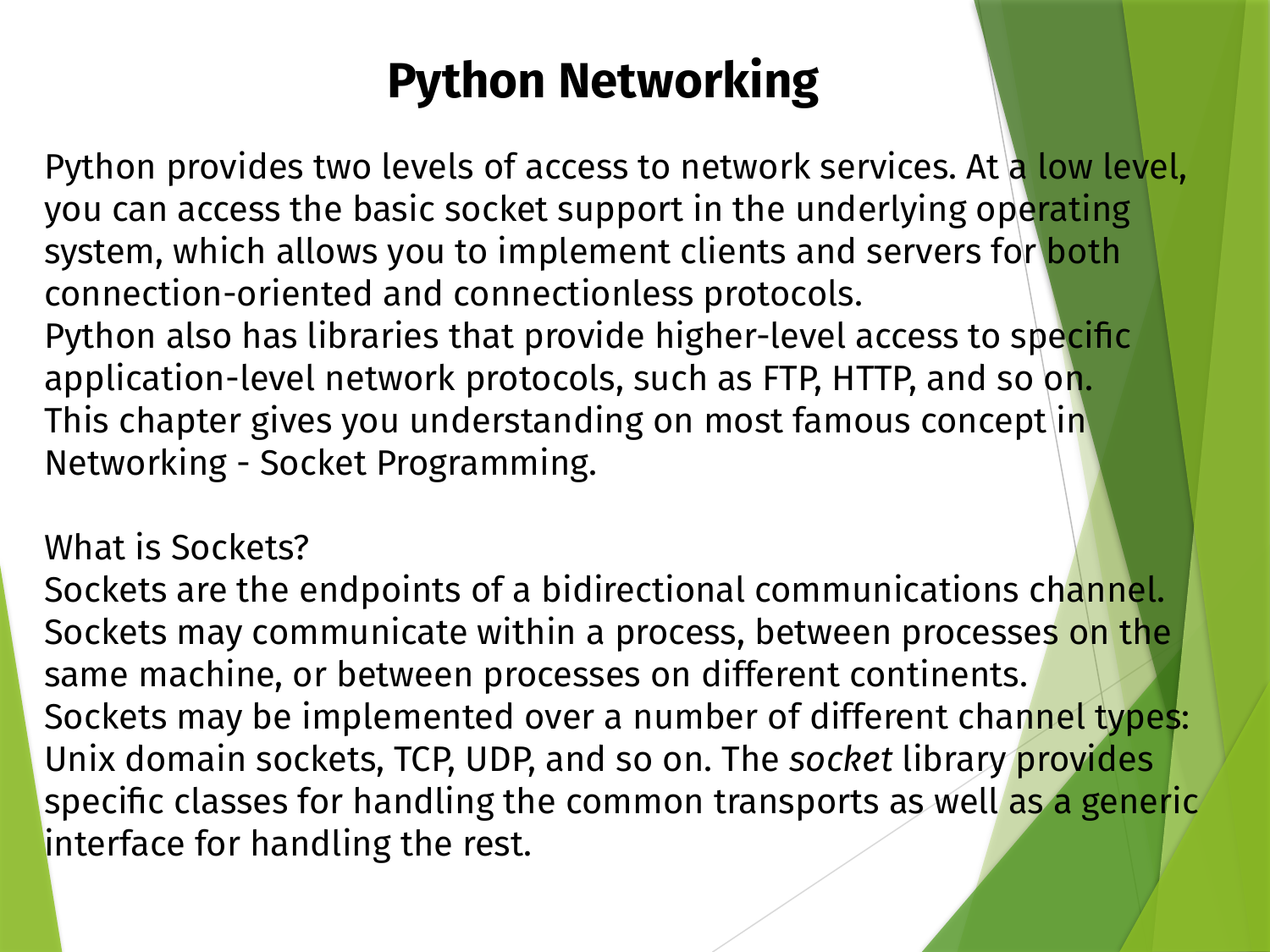

Python Networking

Python provides two levels of access to network services. At a low level, you can access the basic socket support in the underlying operating system, which allows you to implement clients and servers for both connection-oriented and connectionless protocols.
Python also has libraries that provide higher-level access to specific application-level network protocols, such as FTP, HTTP, and so on.
This chapter gives you understanding on most famous concept in Networking - Socket Programming.

What is Sockets?
Sockets are the endpoints of a bidirectional communications channel. Sockets may communicate within a process, between processes on the same machine, or between processes on different continents.
Sockets may be implemented over a number of different channel types: Unix domain sockets, TCP, UDP, and so on. The socket library provides specific classes for handling the common transports as well as a generic interface for handling the rest.